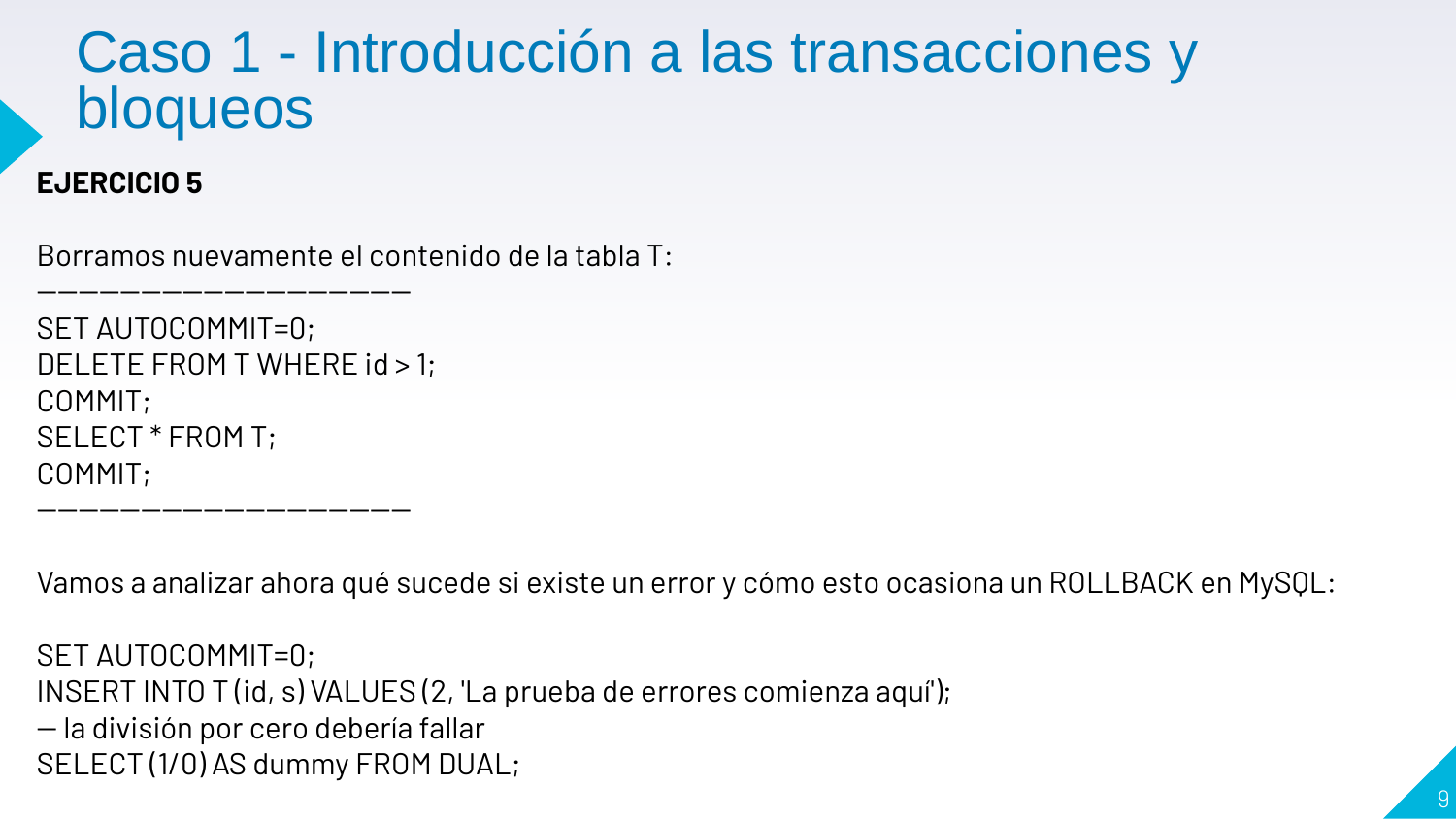

# Caso 1 - Introducción a las transacciones y bloqueos

EJERCICIO 5

Borramos nuevamente el contenido de la tabla T:
------------------------------------
SET AUTOCOMMIT=0;
DELETE FROM T WHERE id > 1;
COMMIT;
SELECT * FROM T;
COMMIT;
------------------------------------

Vamos a analizar ahora qué sucede si existe un error y cómo esto ocasiona un ROLLBACK en MySQL:

SET AUTOCOMMIT=0;
INSERT INTO T (id, s) VALUES (2, 'La prueba de errores comienza aquí');
-- la división por cero debería fallar
SELECT (1/0) AS dummy FROM DUAL;

9